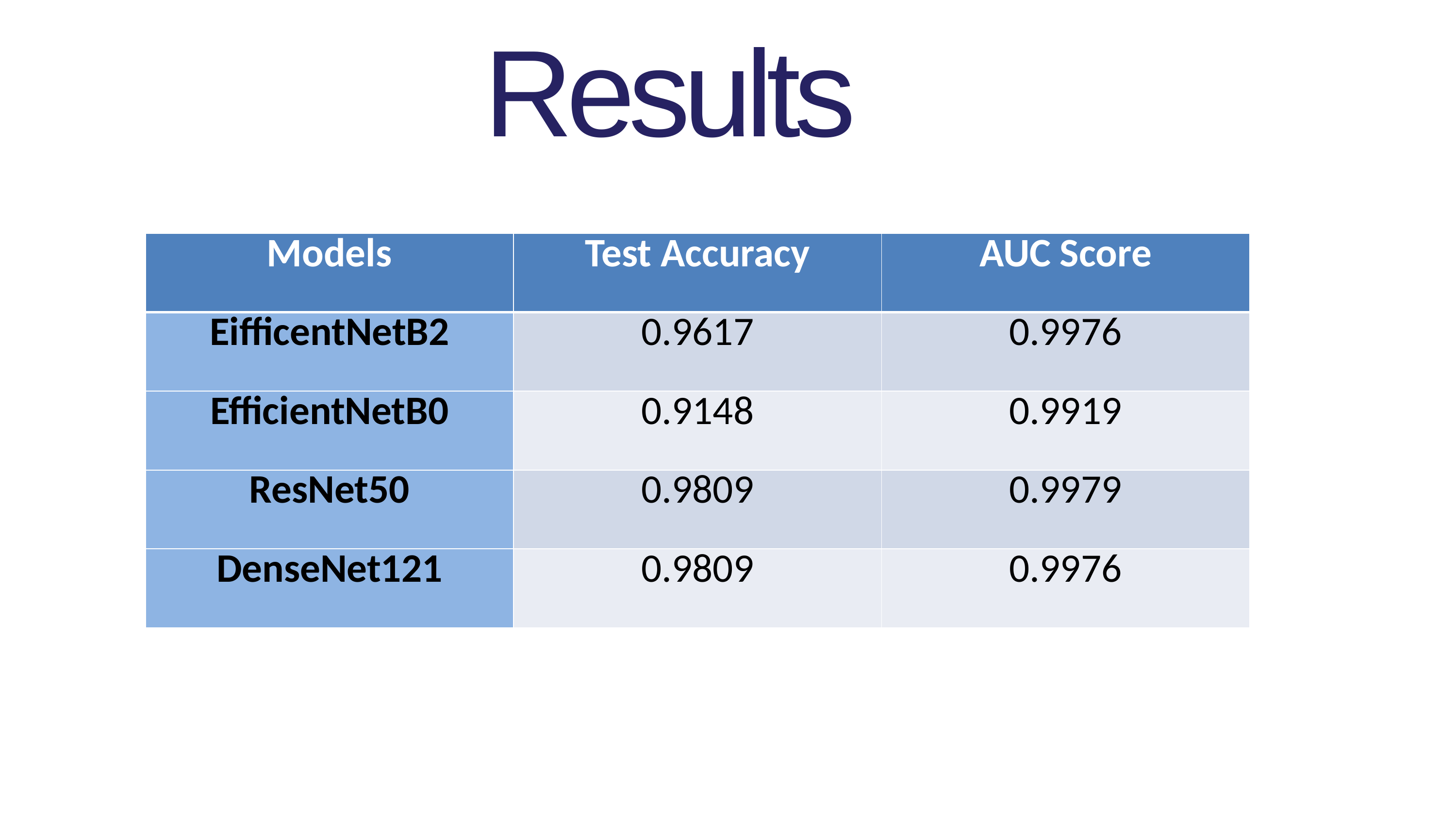

Results
| Models | Test Accuracy | AUC Score |
| --- | --- | --- |
| EifficentNetB2 | 0.9617 | 0.9976 |
| EfficientNetB0 | 0.9148 | 0.9919 |
| ResNet50 | 0.9809 | 0.9979 |
| DenseNet121 | 0.9809 | 0.9976 |